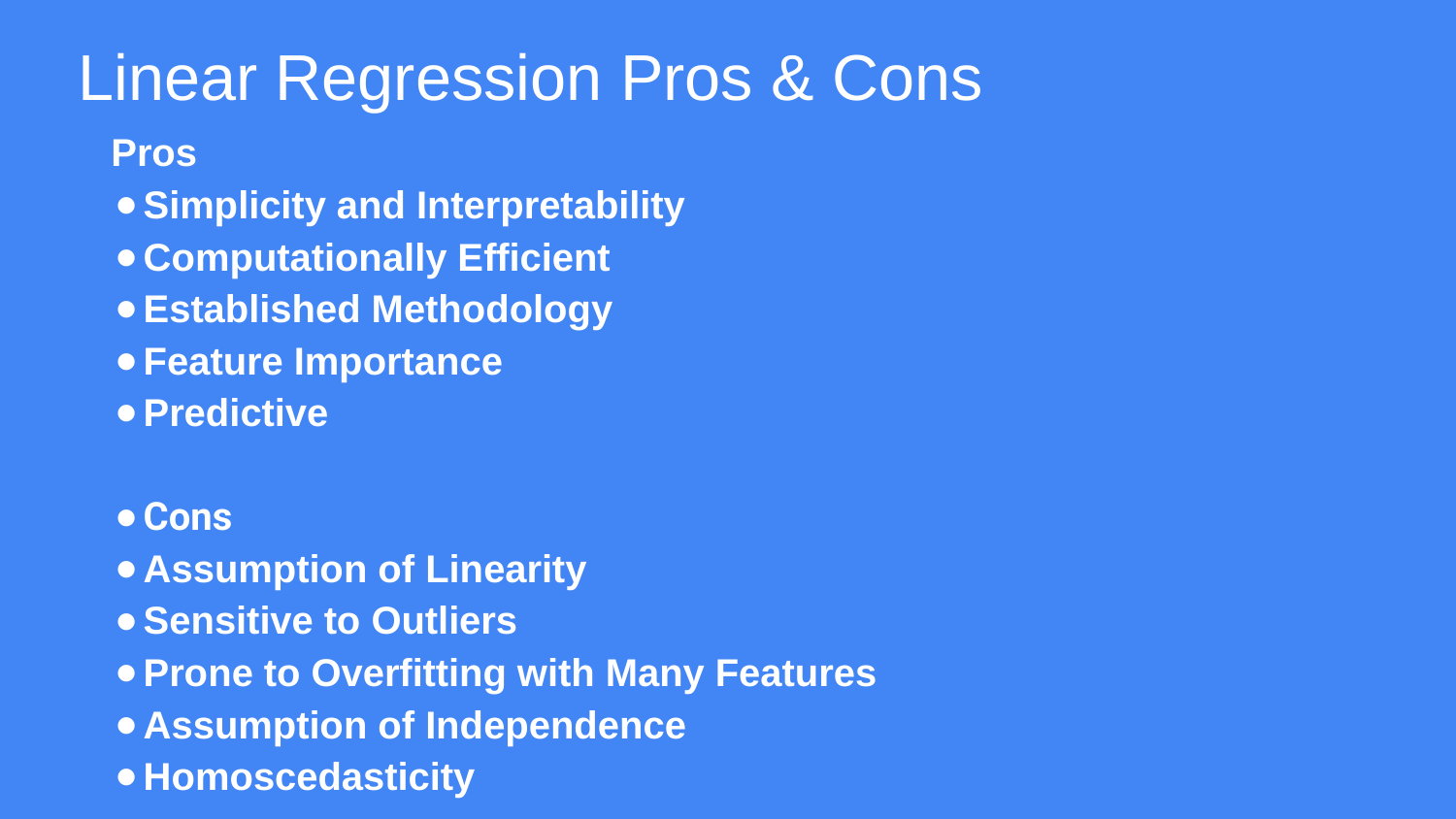

# Linear Regression Pros & Cons
Pros
Simplicity and Interpretability
Computationally Efficient
Established Methodology
Feature Importance
Predictive

Cons
Assumption of Linearity
Sensitive to Outliers
Prone to Overfitting with Many Features
Assumption of Independence
Homoscedasticity